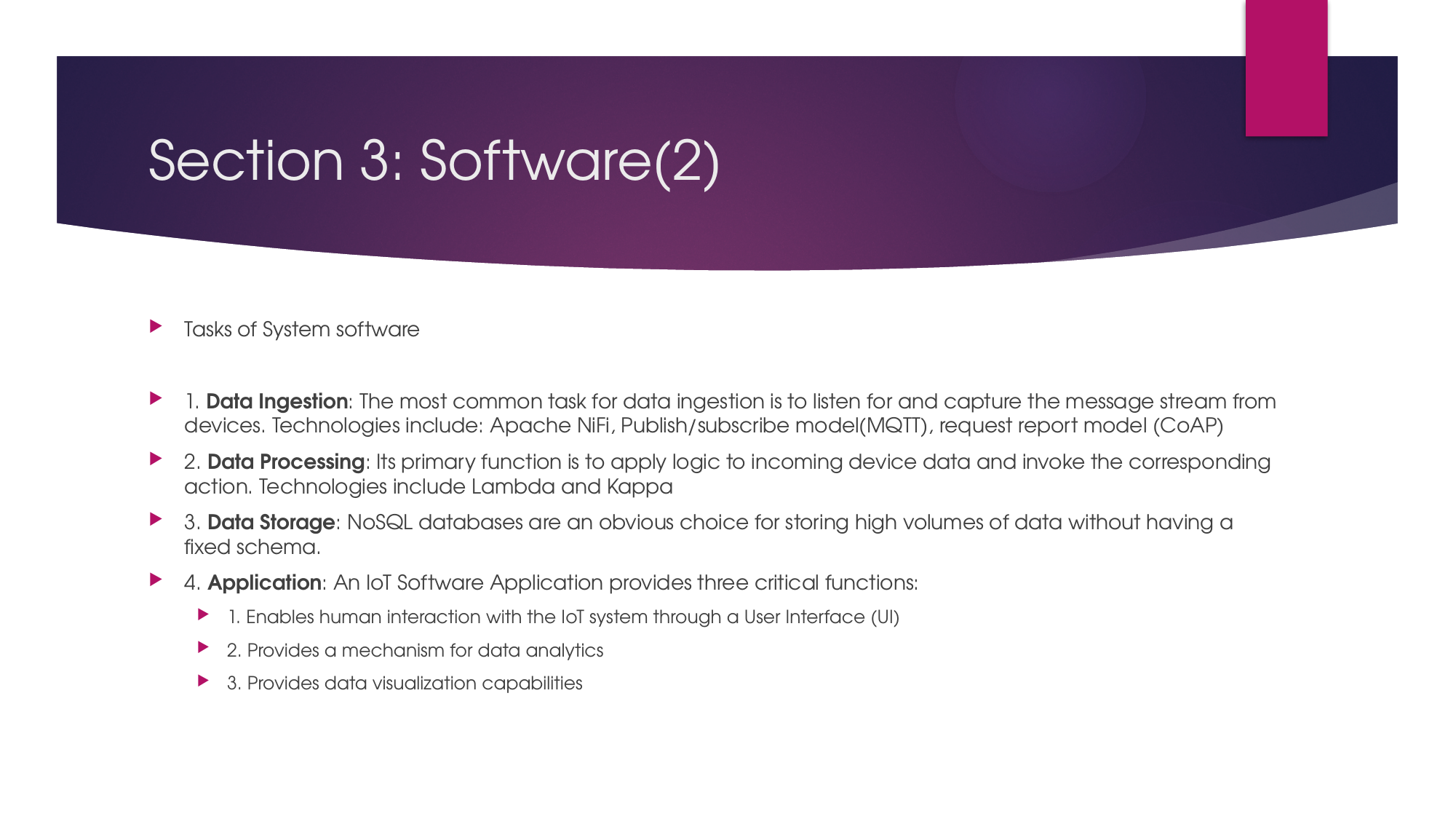

# Section 3: Software(2)
Tasks of System software

1. Data Ingestion: The most common task for data ingestion is to listen for and capture the message stream from devices. Technologies include: Apache NiFi, Publish/subscribe model(MQTT), request report model (CoAP)
2. Data Processing: Its primary function is to apply logic to incoming device data and invoke the corresponding action. Technologies include Lambda and Kappa
3. Data Storage: NoSQL databases are an obvious choice for storing high volumes of data without having a fixed schema.
4. Application: An IoT Software Application provides three critical functions:
1. Enables human interaction with the IoT system through a User Interface (UI)
2. Provides a mechanism for data analytics
3. Provides data visualization capabilities